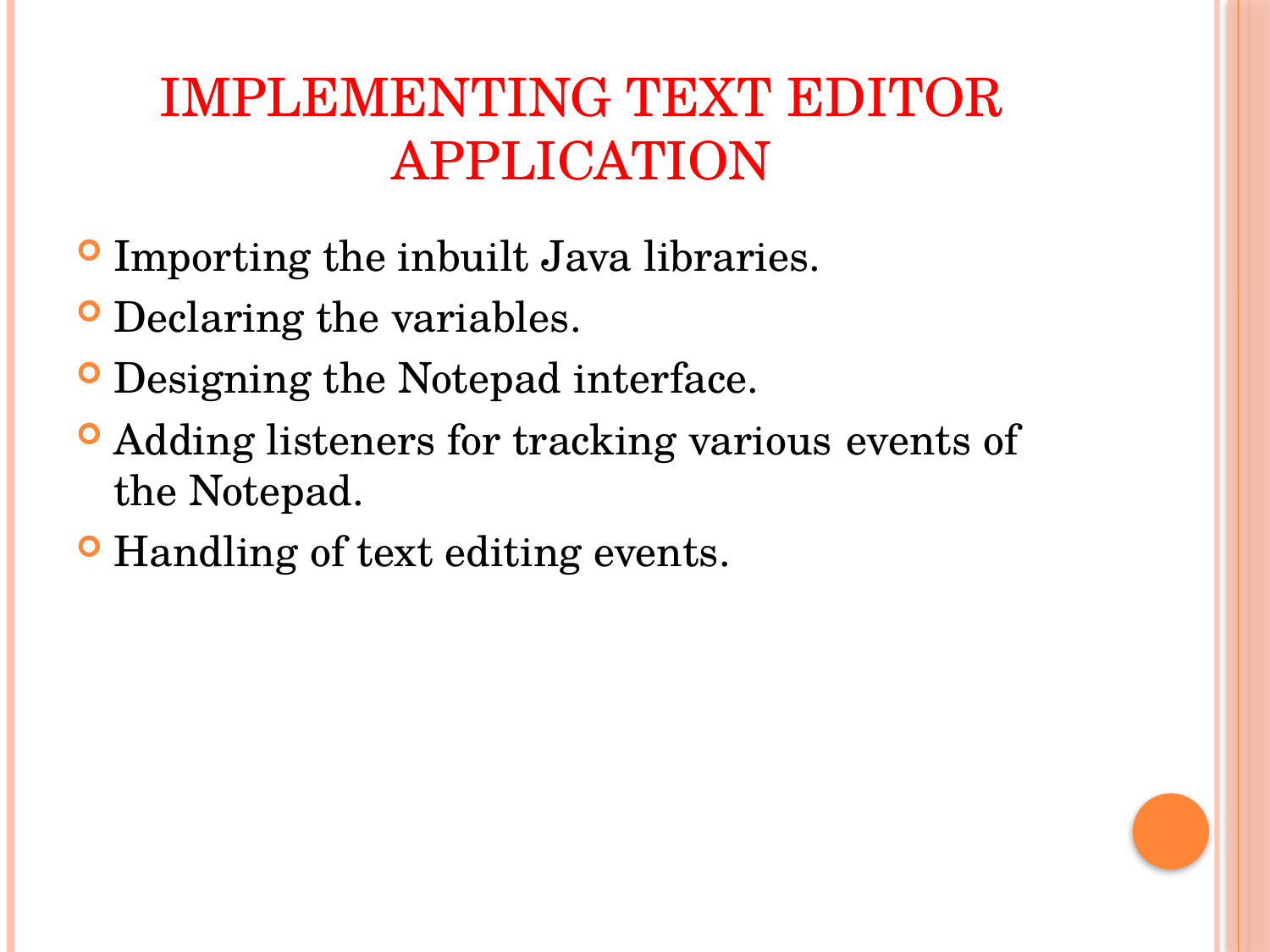

# IMPLEMENTING TEXT EDITOR APPLICATION
Importing the inbuilt Java libraries.
Declaring the variables.
Designing the Notepad interface.
Adding listeners for tracking various events of the Notepad.
Handling of text editing events.